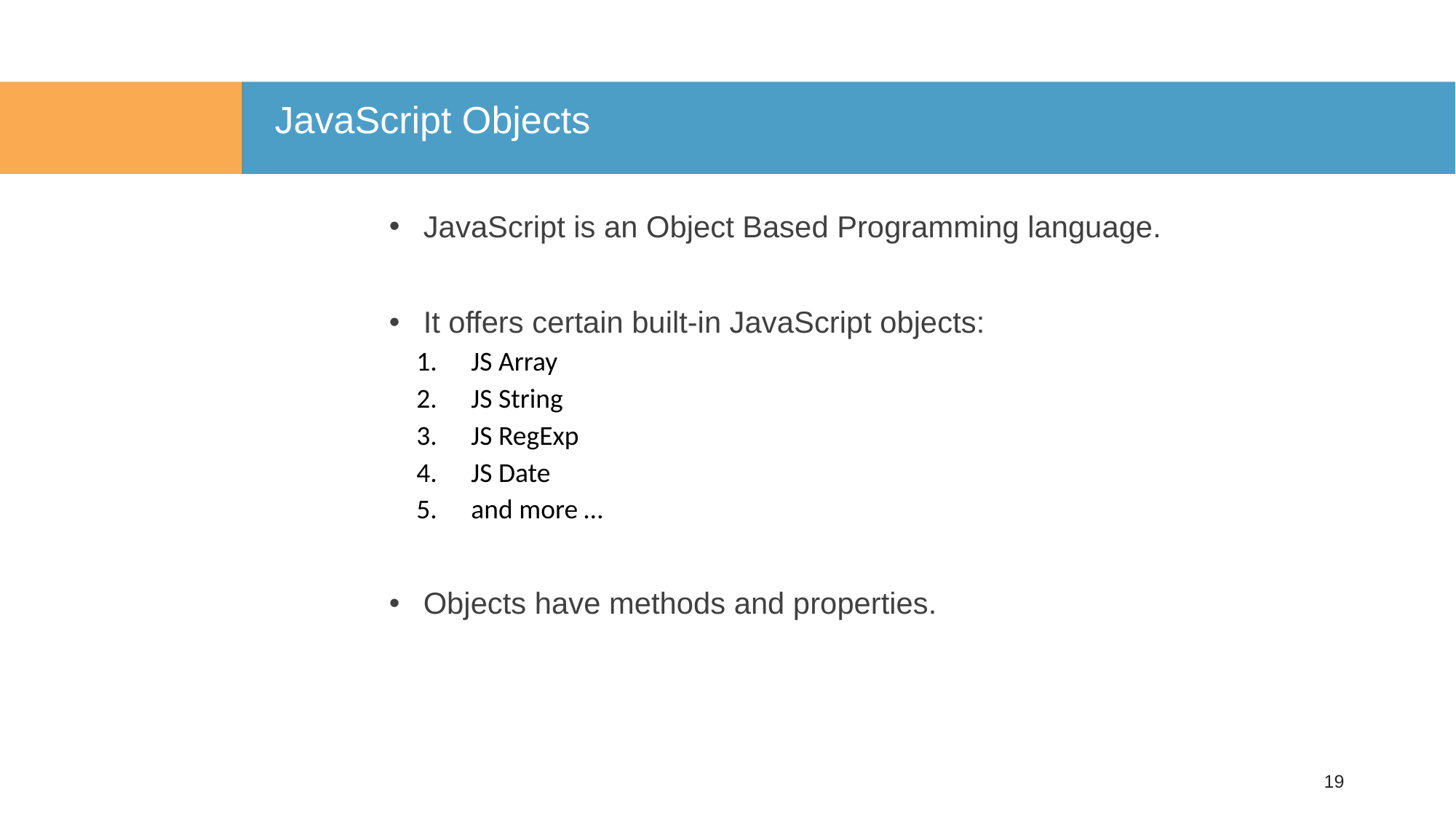

# JavaScript Objects
JavaScript is an Object Based Programming language.

It offers certain built-in JavaScript objects:
JS Array
JS String
JS RegExp
JS Date
and more …

Objects have methods and properties.

19